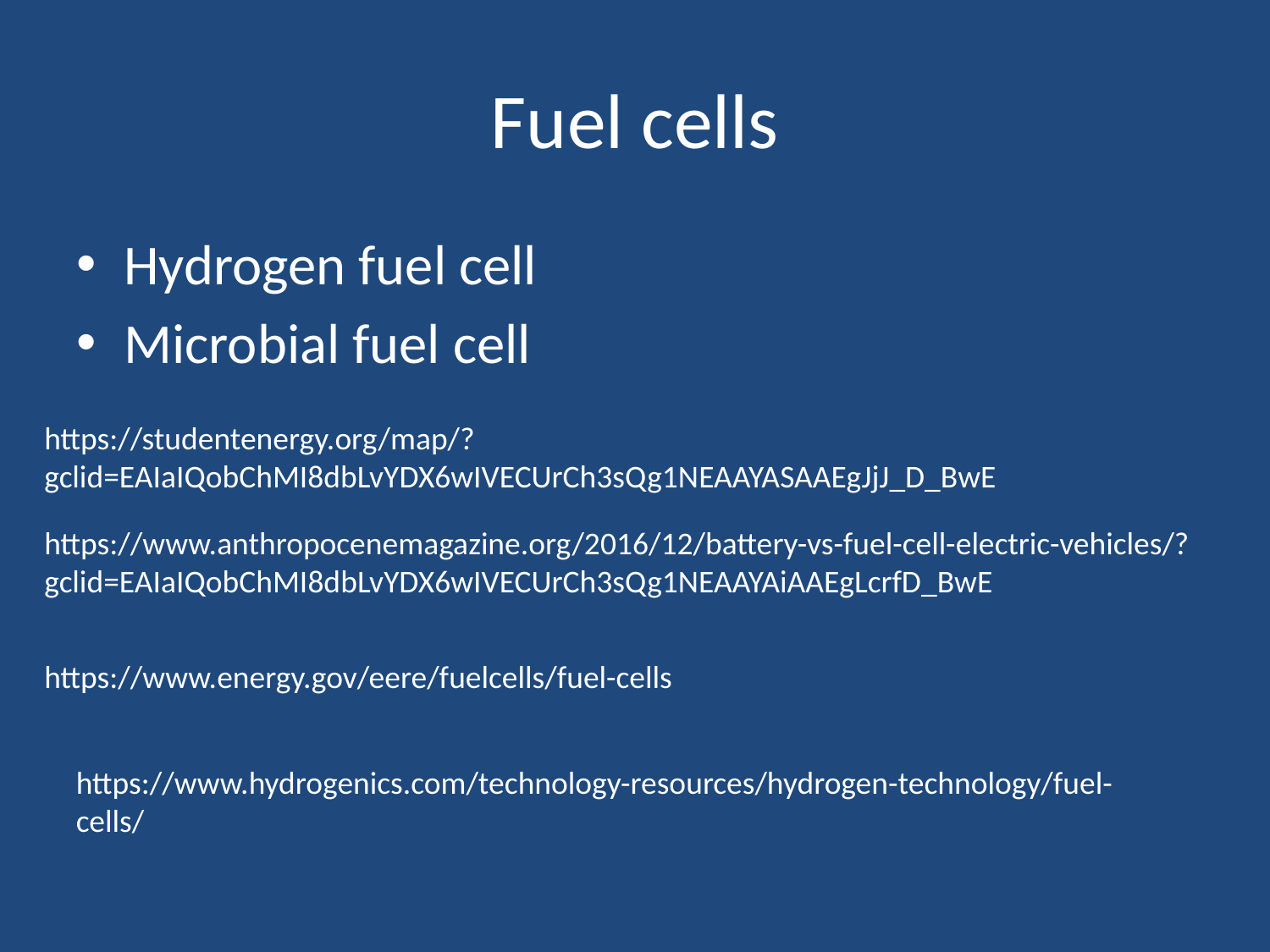

# Fuel cells
Hydrogen fuel cell
Microbial fuel cell
https://studentenergy.org/map/?gclid=EAIaIQobChMI8dbLvYDX6wIVECUrCh3sQg1NEAAYASAAEgJjJ_D_BwE
https://www.anthropocenemagazine.org/2016/12/battery-vs-fuel-cell-electric-vehicles/?gclid=EAIaIQobChMI8dbLvYDX6wIVECUrCh3sQg1NEAAYAiAAEgLcrfD_BwE
https://www.energy.gov/eere/fuelcells/fuel-cells
https://www.hydrogenics.com/technology-resources/hydrogen-technology/fuel-cells/